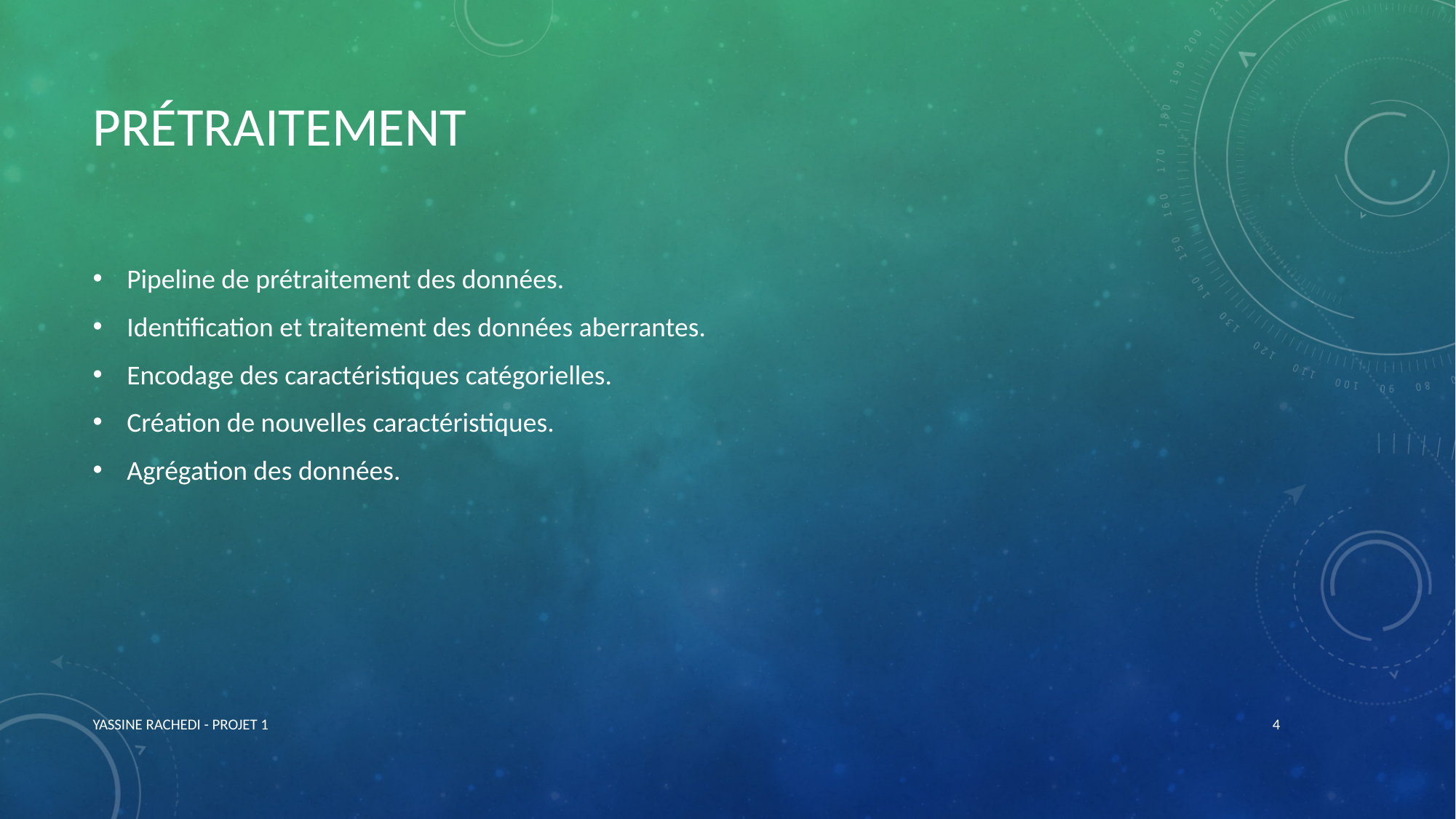

# prétraitement
Pipeline de prétraitement des données.
Identification et traitement des données aberrantes.
Encodage des caractéristiques catégorielles.
Création de nouvelles caractéristiques.
Agrégation des données.
YASSINE RACHEDI - PROJET 1
4